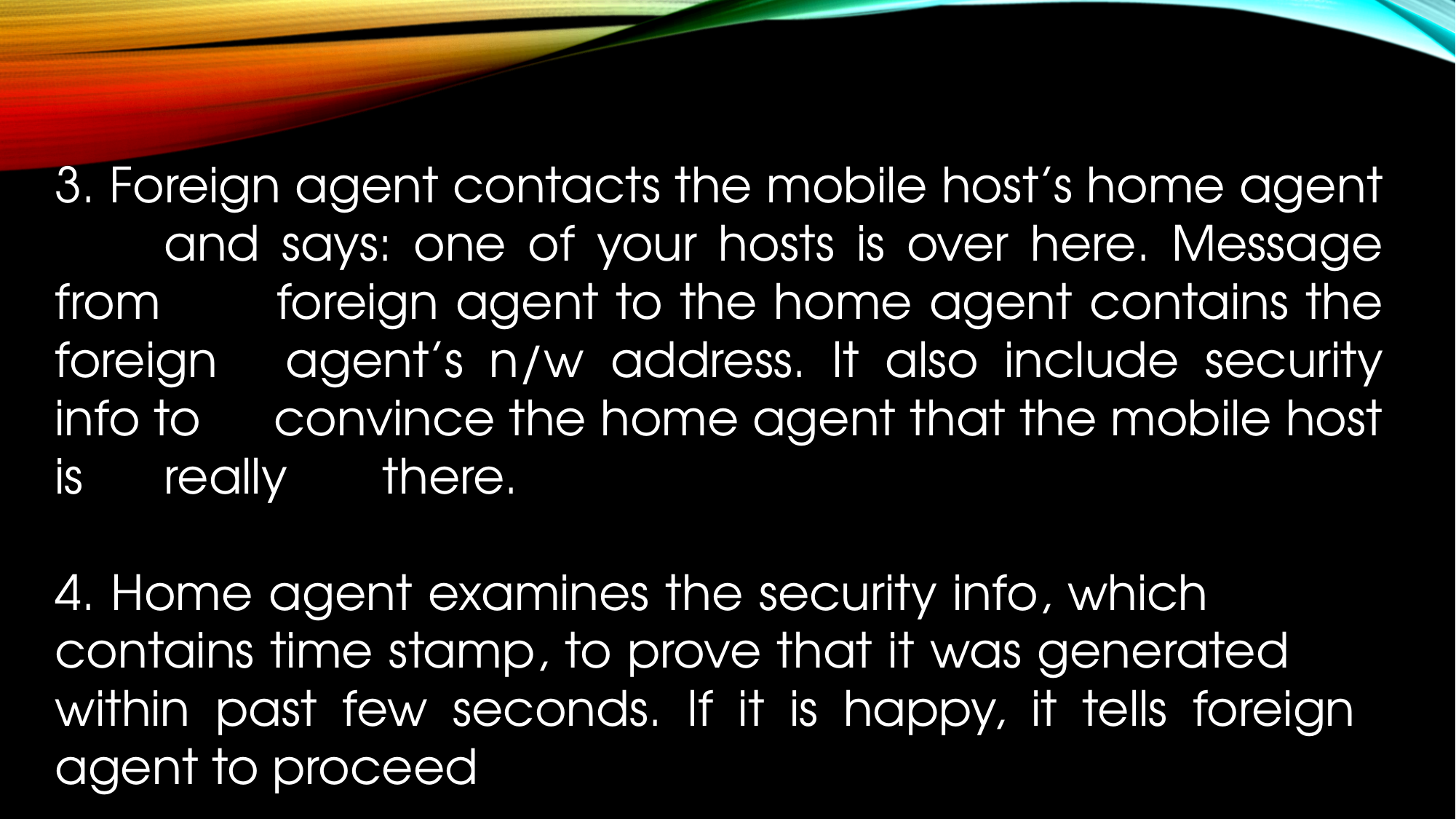

3. Foreign agent contacts the mobile host’s home agent 	and says: one of your hosts is over here. Message from 	foreign agent to the home agent contains the foreign 	agent’s n/w address. It also include security info to 	convince the home agent that the mobile host is 	really 	there.

4. Home agent examines the security info, which 		contains time stamp, to prove that it was generated 	within past few seconds. If it is happy, it tells foreign 	agent to proceed